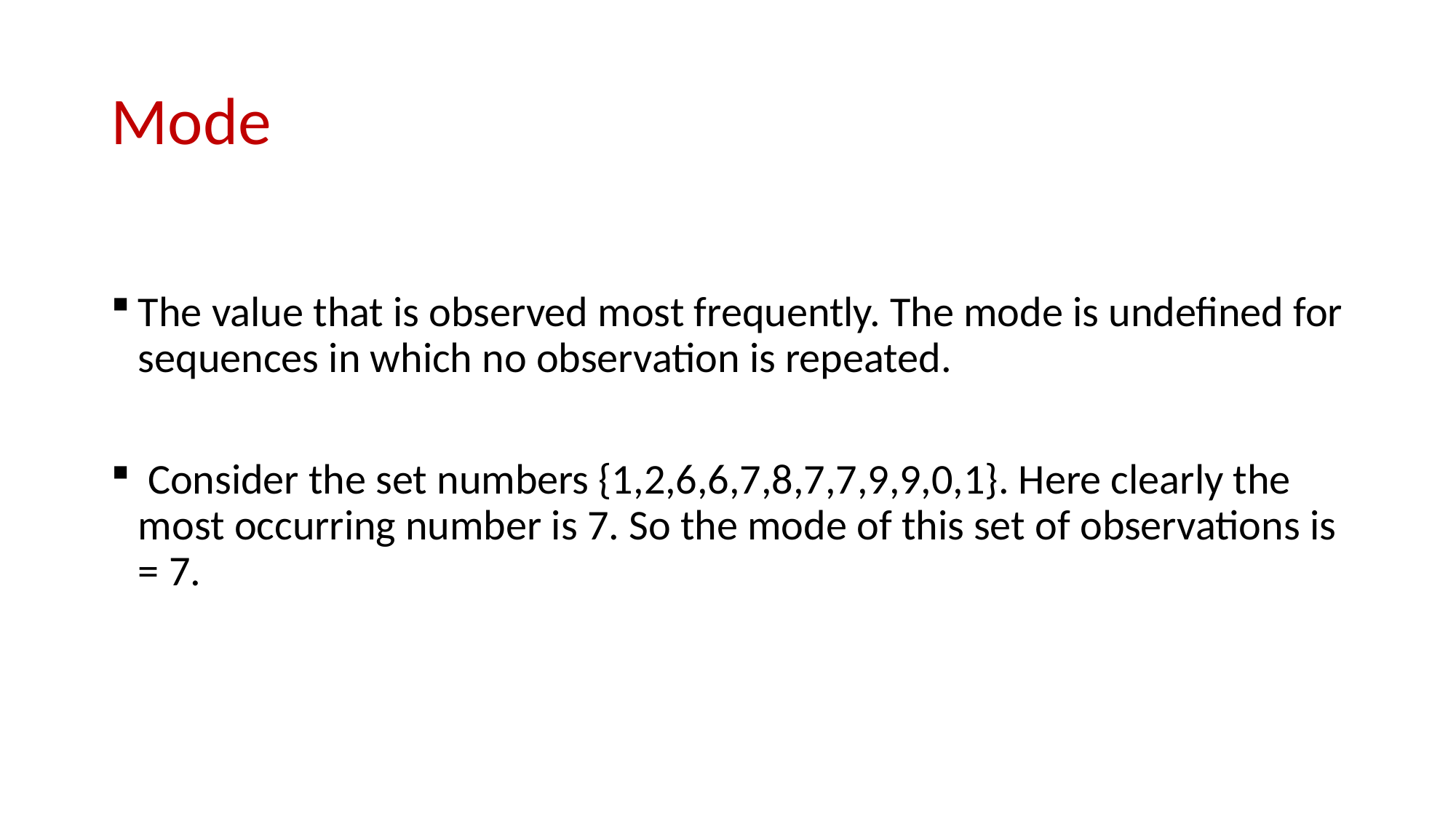

# Mode

The value that is observed most frequently. The mode is undefined for sequences in which no observation is repeated.

 Consider the set numbers {1,2,6,6,7,8,7,7,9,9,0,1}. Here clearly the most occurring number is 7. So the mode of this set of observations is = 7.